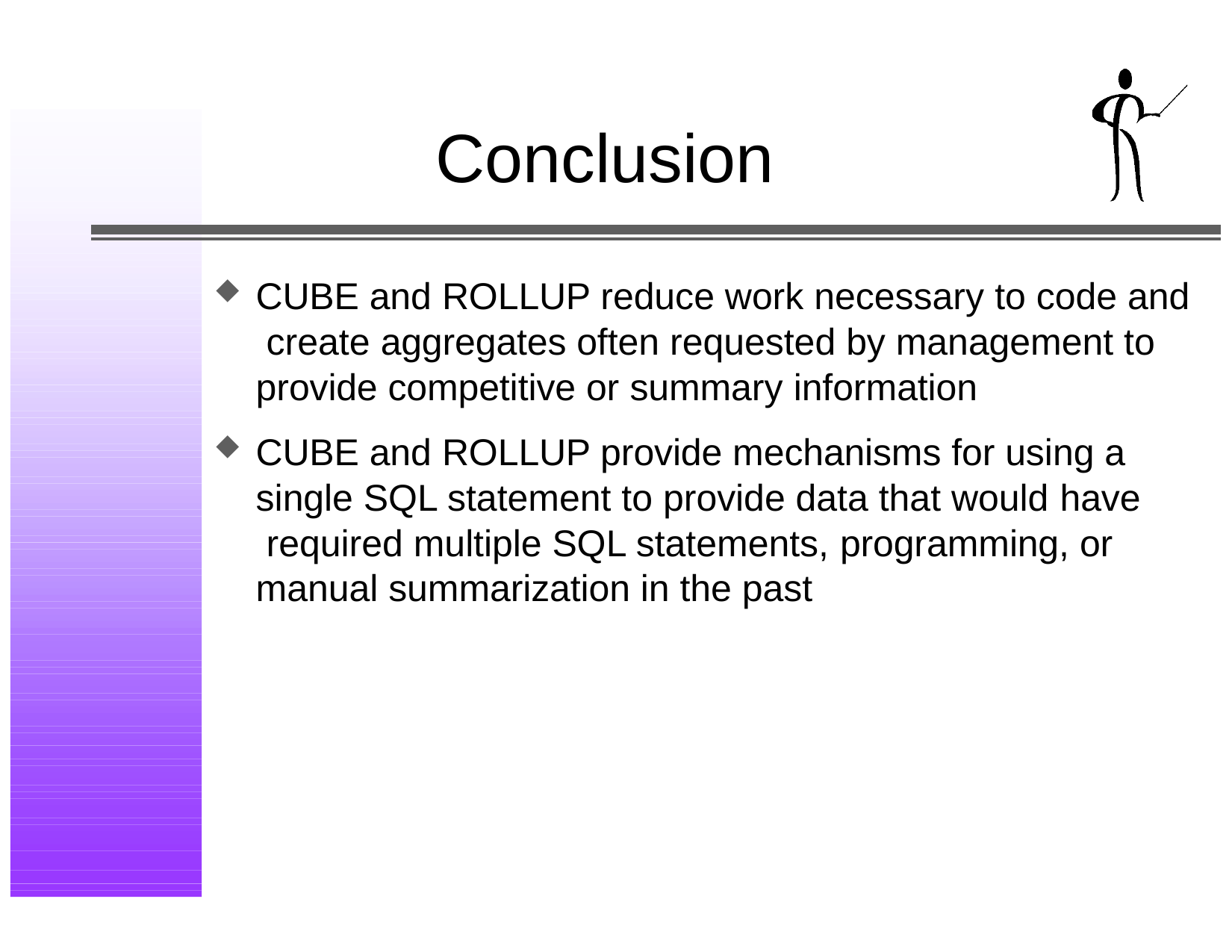

# Conclusion
CUBE and ROLLUP reduce work necessary to code and  create aggregates often requested by management to  provide competitive or summary information
CUBE and ROLLUP provide mechanisms for using a  single SQL statement to provide data that would have  required multiple SQL statements, programming, or  manual summarization in the past